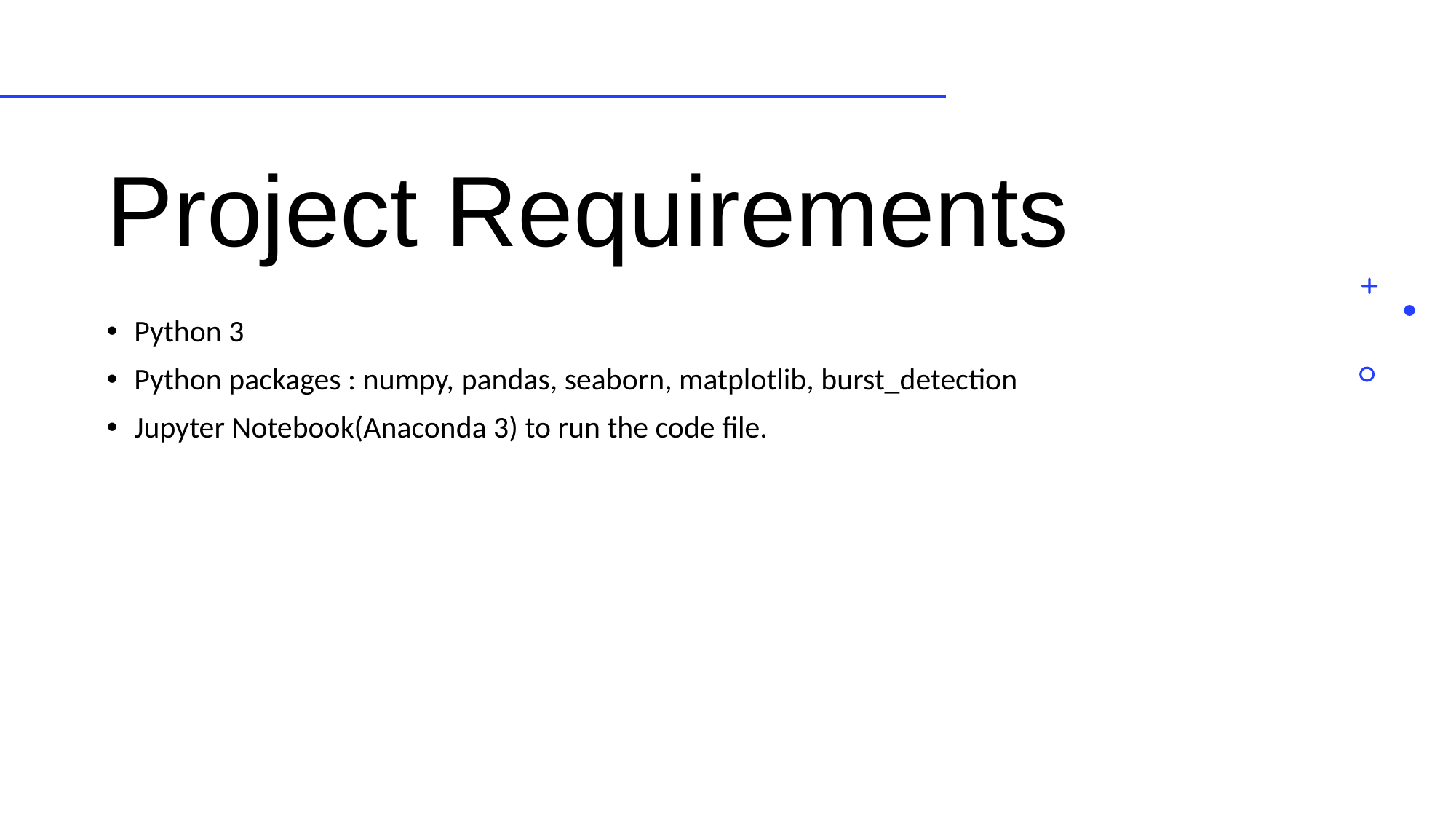

# Project Requirements

Python 3
Python packages : numpy, pandas, seaborn, matplotlib, burst_detection
Jupyter Notebook(Anaconda 3) to run the code file.